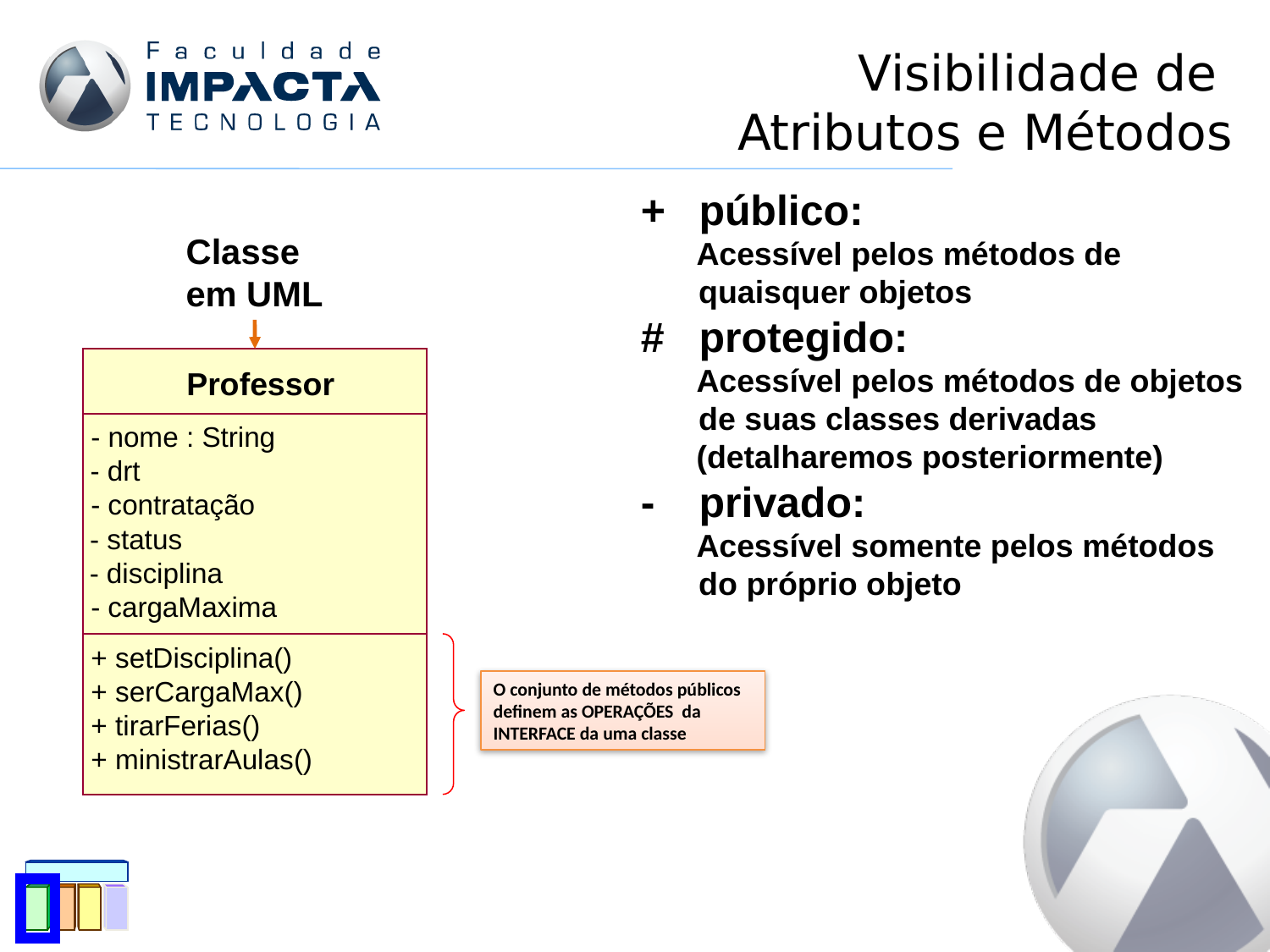

# Visibilidade de Atributos e Métodos
+	público:
Acessível pelos métodos de quaisquer objetos
#	protegido:
Acessível pelos métodos de objetos de suas classes derivadas
(detalharemos posteriormente)
-	privado:
Acessível somente pelos métodos do próprio objeto
Classe
em UML

Professor

- nome : String
- drt
- contratação
- status
- disciplina
- cargaMaxima

O conjunto de métodos públicos definem as OPERAÇÕES  da INTERFACE da uma classe

+ setDisciplina()
+ serCargaMax()
+ tirarFerias()
+ ministrarAulas()